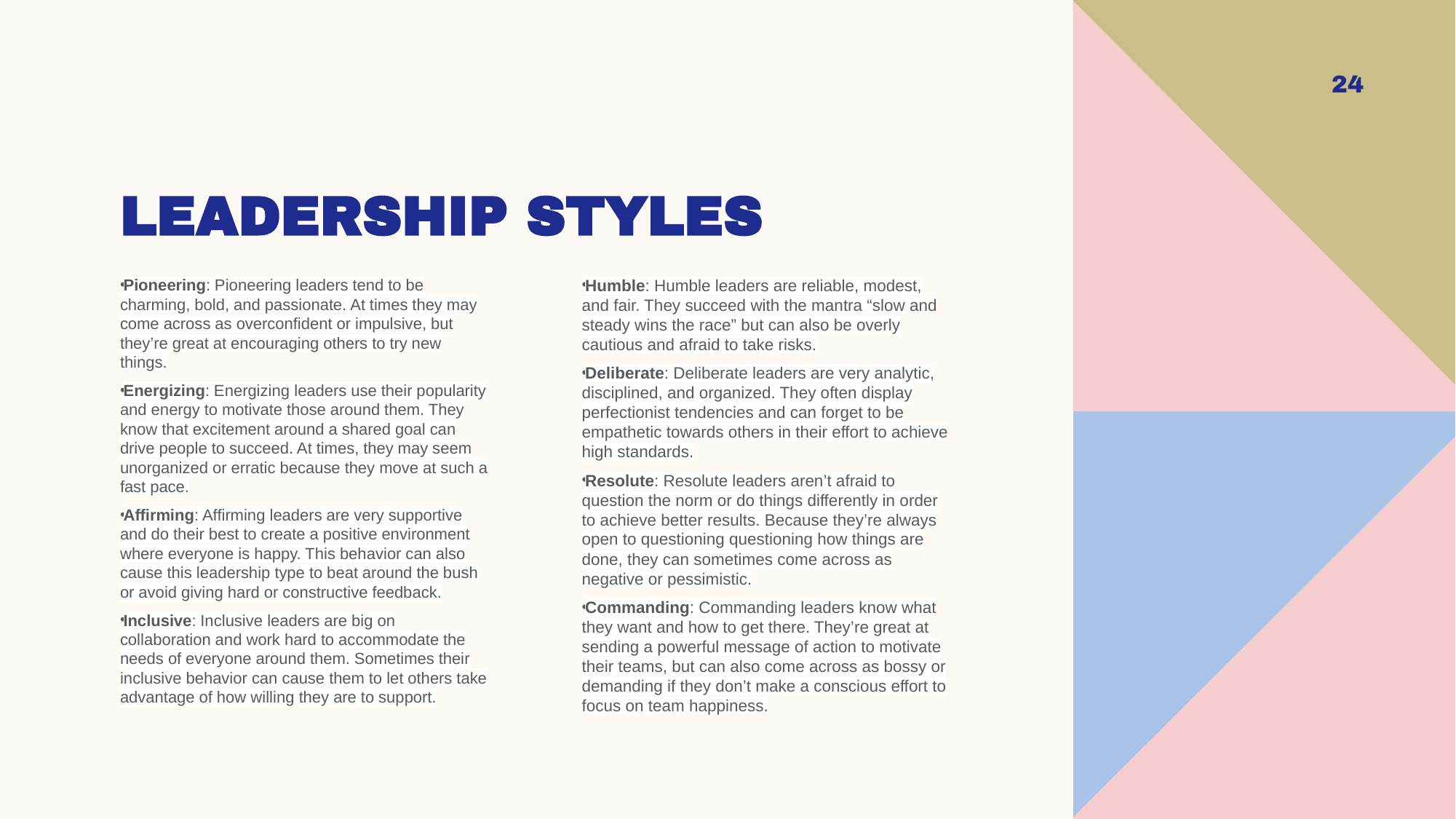

24
# Leadership Styles
Pioneering: Pioneering leaders tend to be charming, bold, and passionate. At times they may come across as overconfident or impulsive, but they’re great at encouraging others to try new things.
Energizing: Energizing leaders use their popularity and energy to motivate those around them. They know that excitement around a shared goal can drive people to succeed. At times, they may seem unorganized or erratic because they move at such a fast pace.
Affirming: Affirming leaders are very supportive and do their best to create a positive environment where everyone is happy. This behavior can also cause this leadership type to beat around the bush or avoid giving hard or constructive feedback.
Inclusive: Inclusive leaders are big on collaboration and work hard to accommodate the needs of everyone around them. Sometimes their inclusive behavior can cause them to let others take advantage of how willing they are to support.

Humble: Humble leaders are reliable, modest, and fair. They succeed with the mantra “slow and steady wins the race” but can also be overly cautious and afraid to take risks.
Deliberate: Deliberate leaders are very analytic, disciplined, and organized. They often display perfectionist tendencies and can forget to be empathetic towards others in their effort to achieve high standards.
Resolute: Resolute leaders aren’t afraid to question the norm or do things differently in order to achieve better results. Because they’re always open to questioning questioning how things are done, they can sometimes come across as negative or pessimistic.
Commanding: Commanding leaders know what they want and how to get there. They’re great at sending a powerful message of action to motivate their teams, but can also come across as bossy or demanding if they don’t make a conscious effort to focus on team happiness.